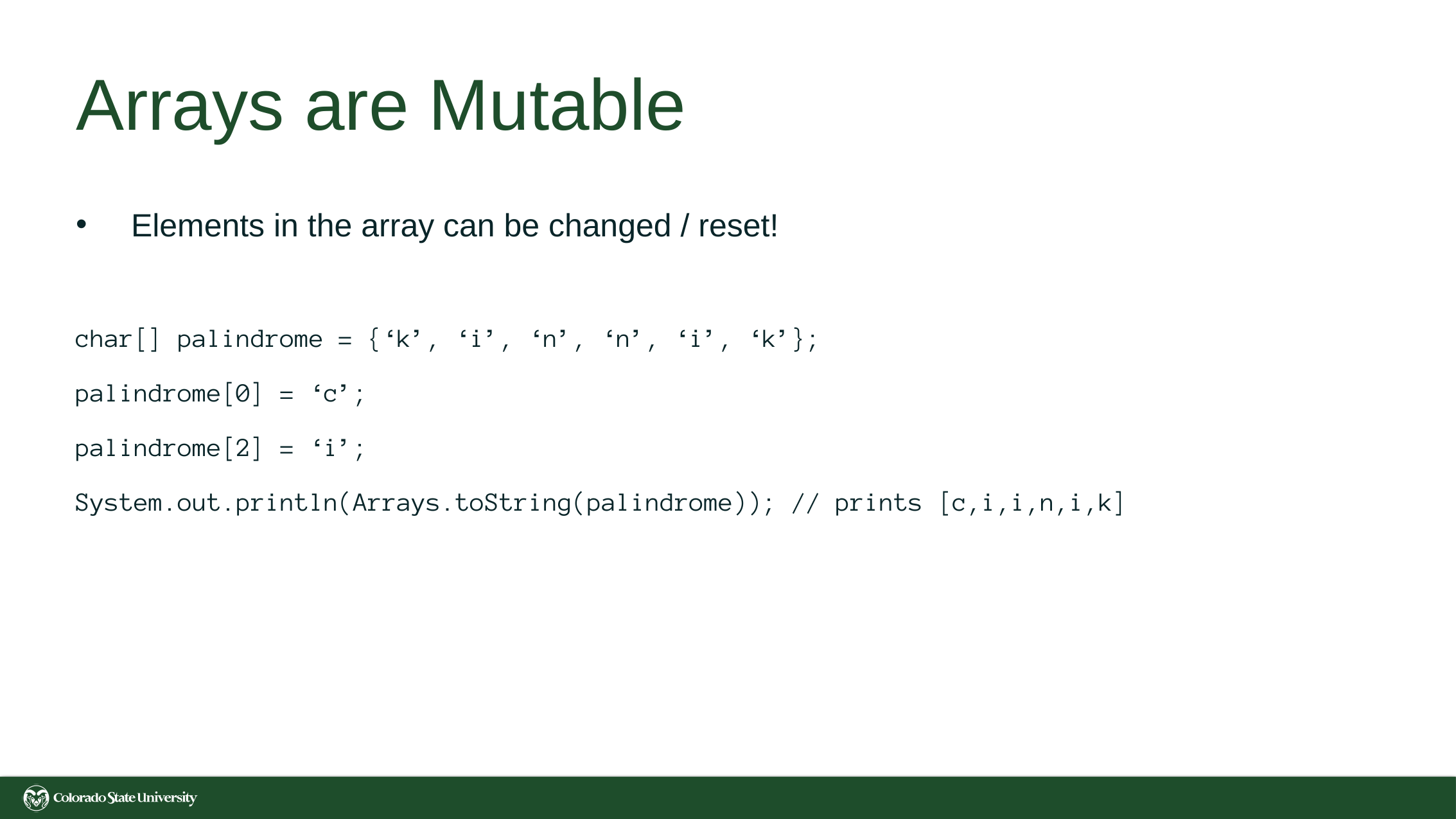

# Arrays are Mutable
Elements in the array can be changed / reset!

char[] palindrome = {‘k’, ‘i’, ‘n’, ‘n’, ‘i’, ‘k’};
palindrome[0] = ‘c’;
palindrome[2] = ‘i’;
System.out.println(Arrays.toString(palindrome)); // prints [c,i,i,n,i,k]